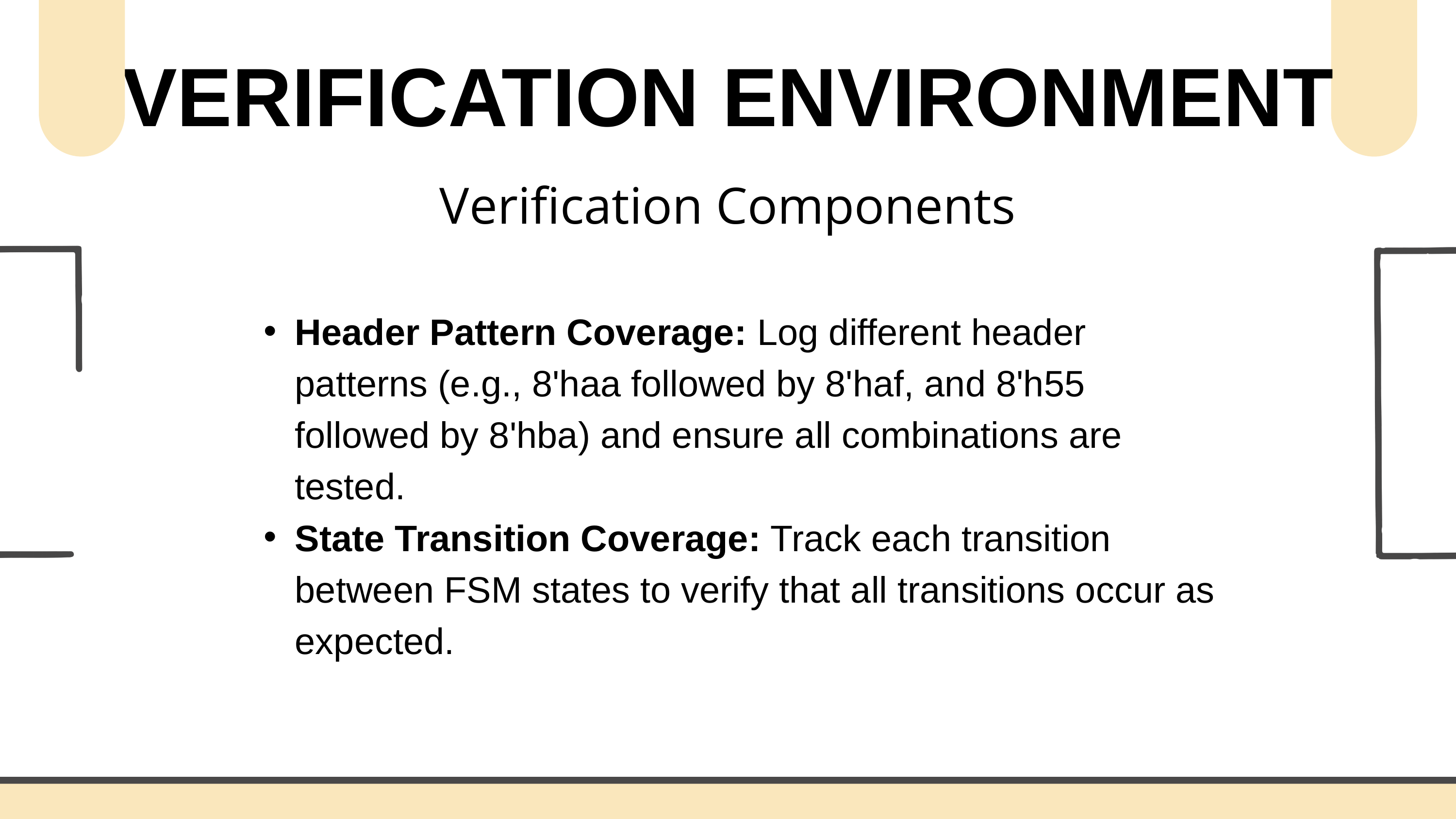

VERIFICATION ENVIRONMENT
Verification Components

Header Pattern Coverage: Log different header patterns (e.g., 8'haa followed by 8'haf, and 8'h55 followed by 8'hba) and ensure all combinations are tested.
State Transition Coverage: Track each transition between FSM states to verify that all transitions occur as expected.